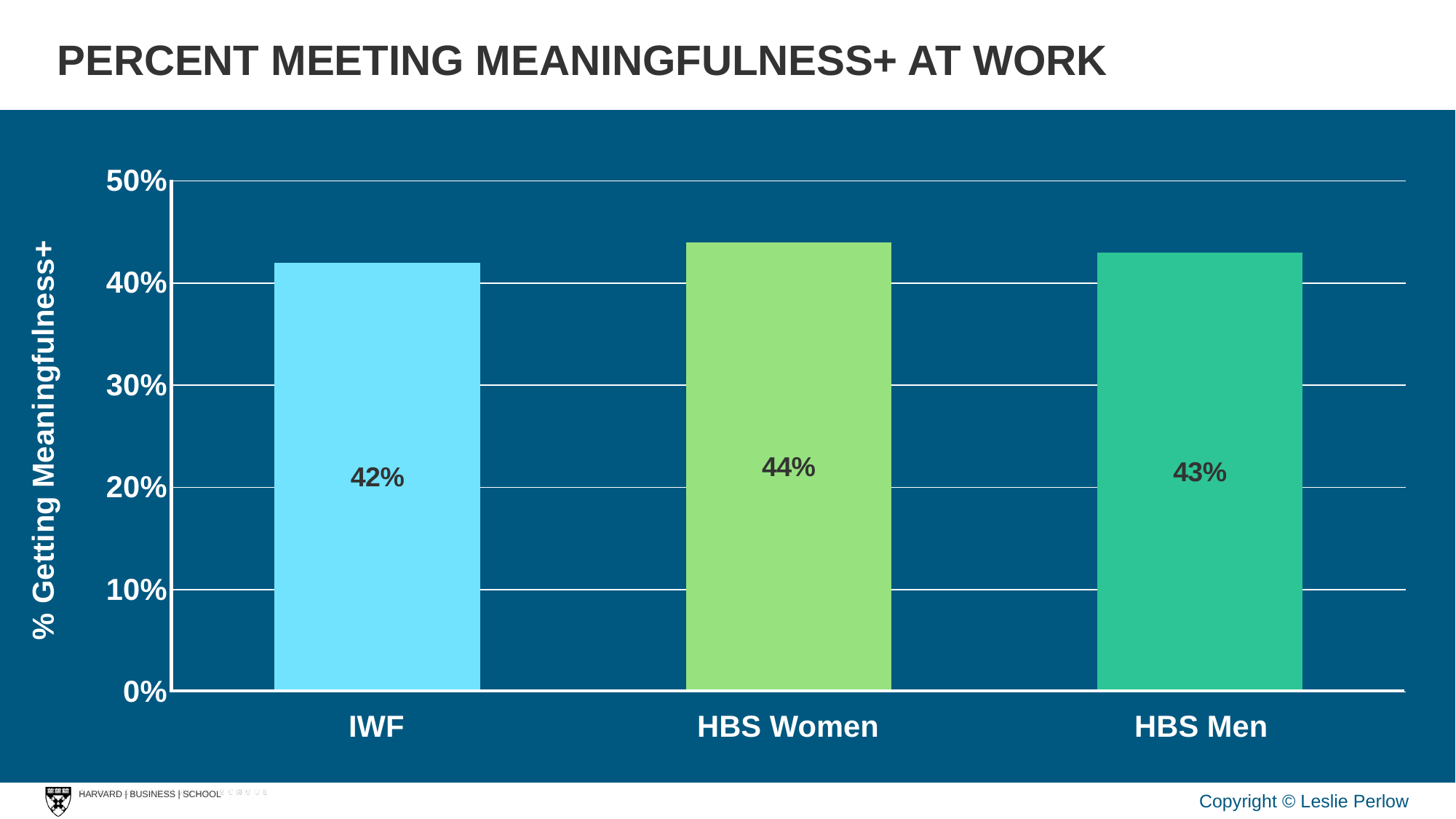

PERCENT MEETING MEANINGFULNESS+ AT WORK

### Chart

| Category | Meaning+
(JAM, AM, JM) |
|---|---|
| Pillar | 0.42 |
| HBS Women | 0.44 |
| HBS Men | 0.43 |
IWF
HBS Women
HBS Men